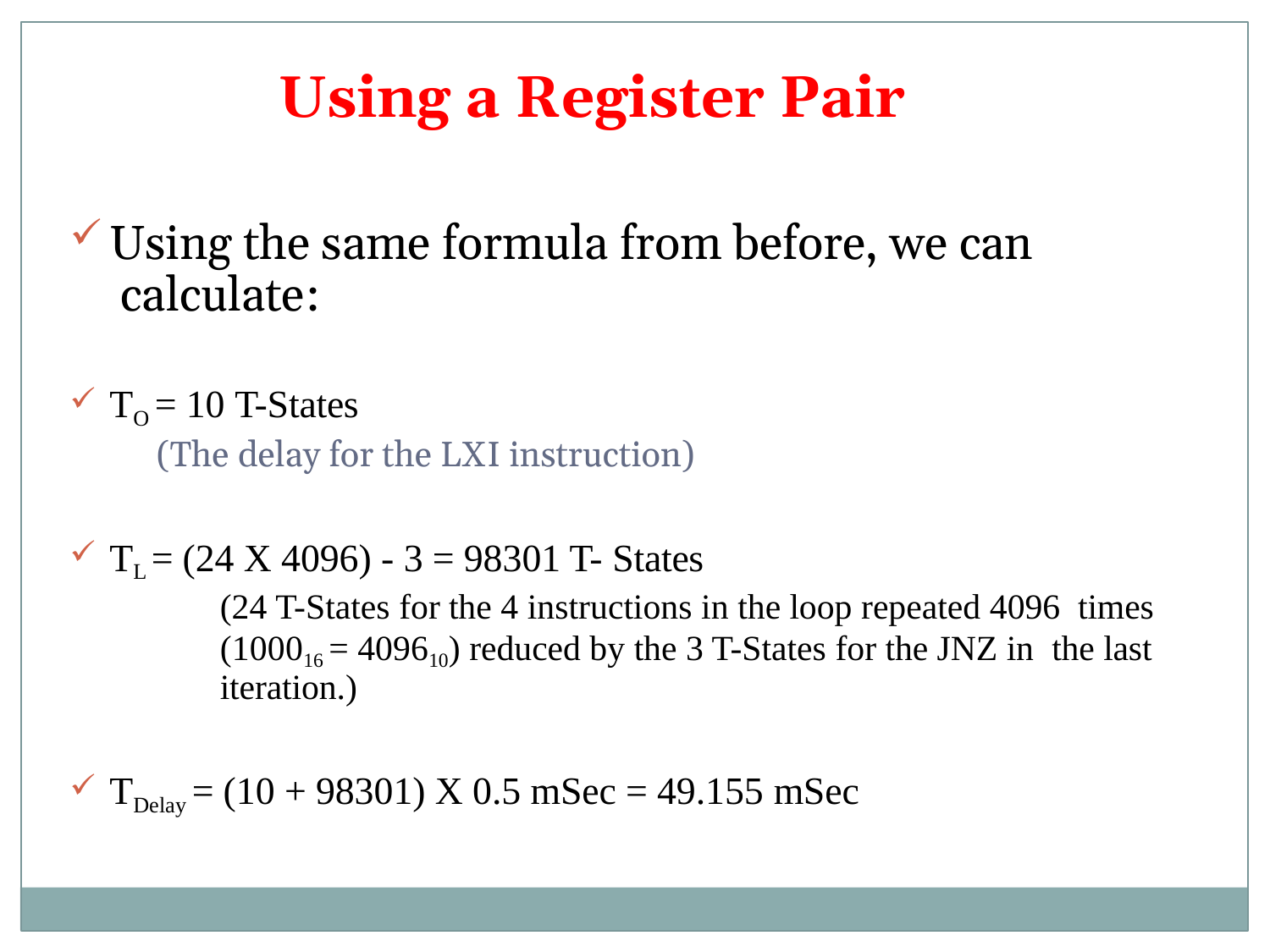

# Using a Register Pair
Using the same formula from before, we can  calculate:

TO = 10 T-States
(The delay for the LXI instruction)

TL = (24 X 4096) - 3 = 98301 T- States
(24 T-States for the 4 instructions in the loop repeated 4096  times (100016 = 409610) reduced by the 3 T-States for the JNZ in  the last iteration.)

TDelay = (10 + 98301) X 0.5 mSec = 49.155 mSec